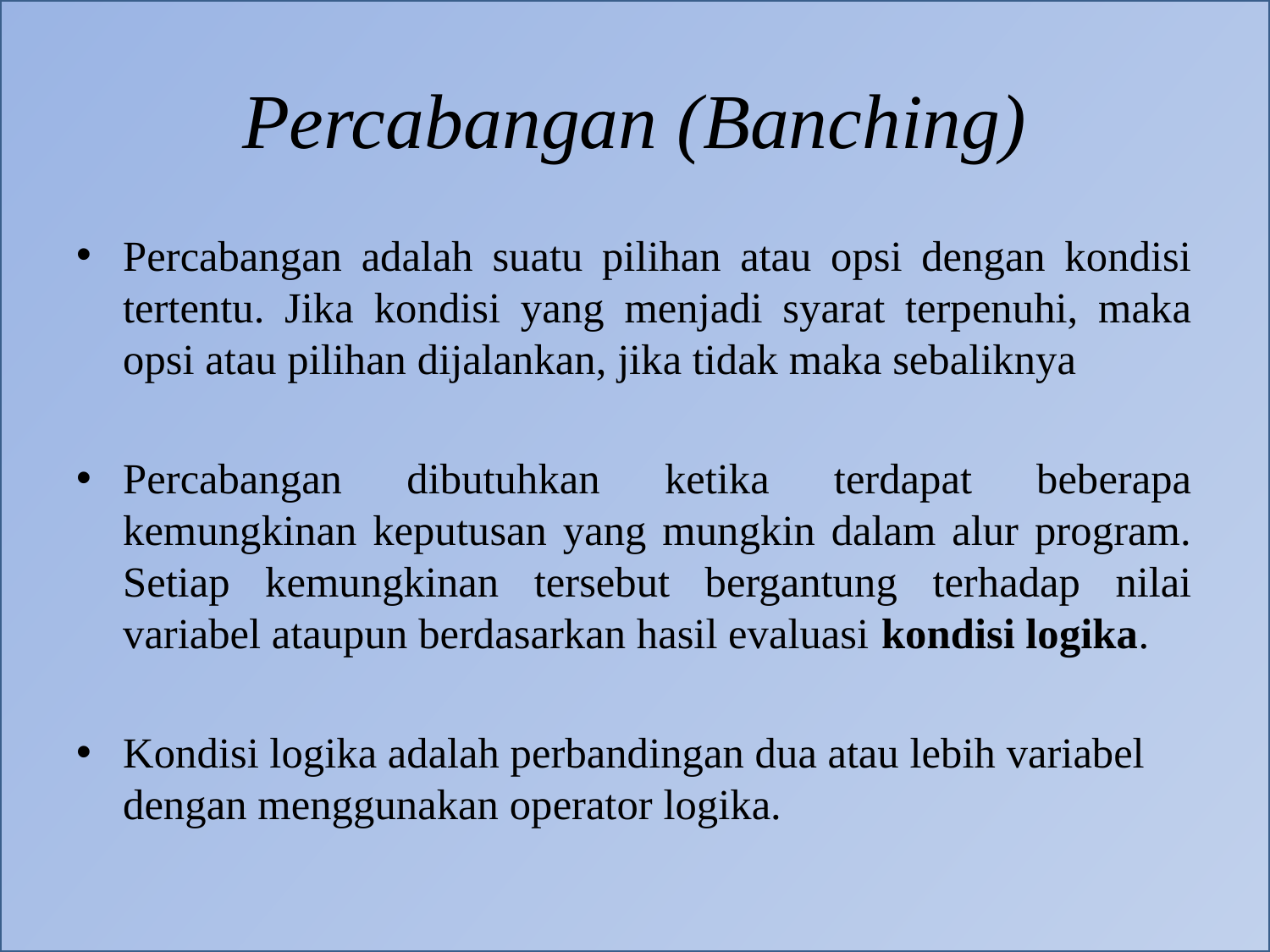

# Percabangan (Banching)
Percabangan adalah suatu pilihan atau opsi dengan kondisi tertentu. Jika kondisi yang menjadi syarat terpenuhi, maka opsi atau pilihan dijalankan, jika tidak maka sebaliknya

Percabangan dibutuhkan ketika terdapat beberapa kemungkinan keputusan yang mungkin dalam alur program. Setiap kemungkinan tersebut bergantung terhadap nilai variabel ataupun berdasarkan hasil evaluasi kondisi logika.

Kondisi logika adalah perbandingan dua atau lebih variabel dengan menggunakan operator logika.